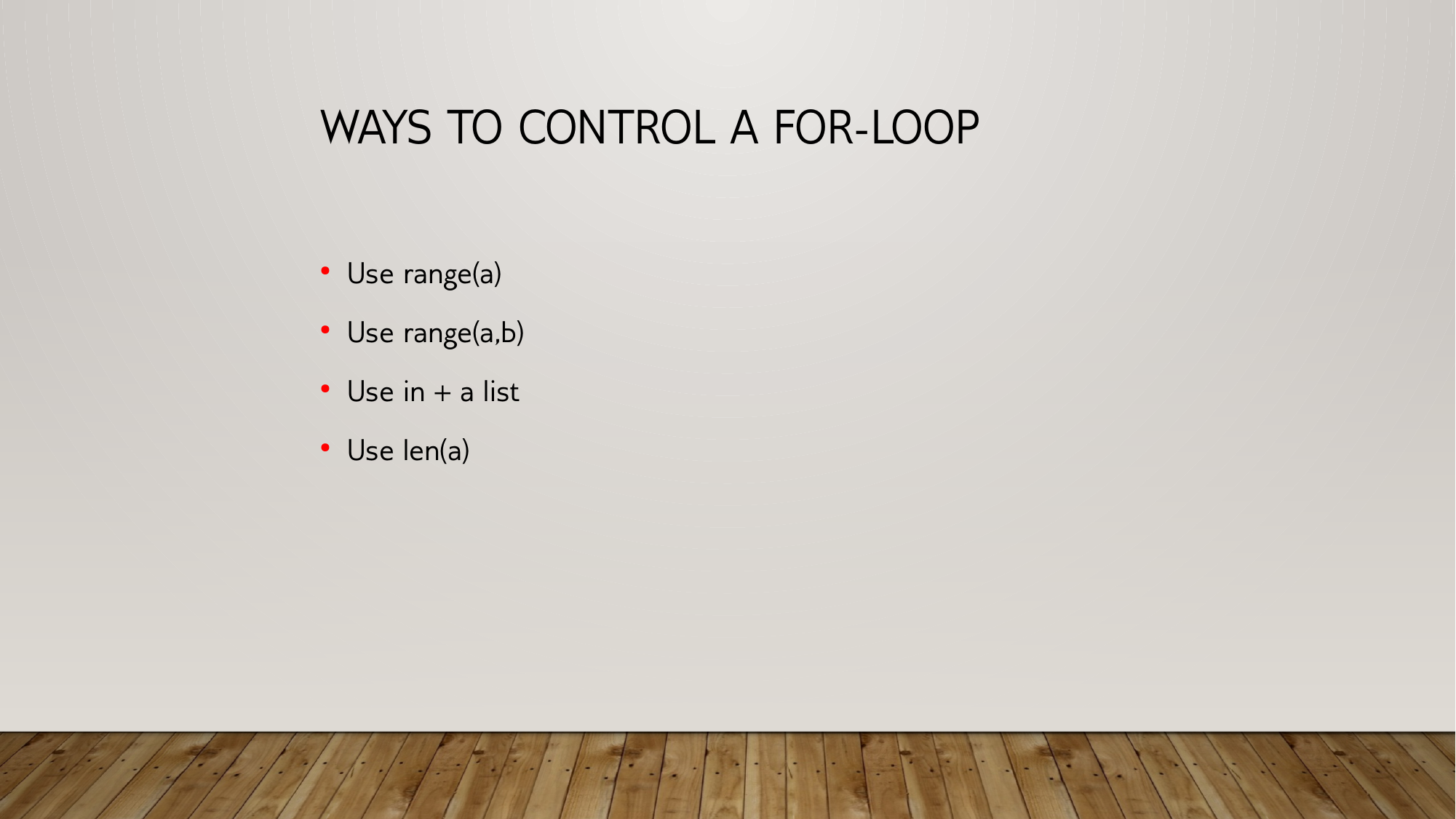

Ways to control a for-loop
Use range(a)
Use range(a,b)
Use in + a list
Use len(a)